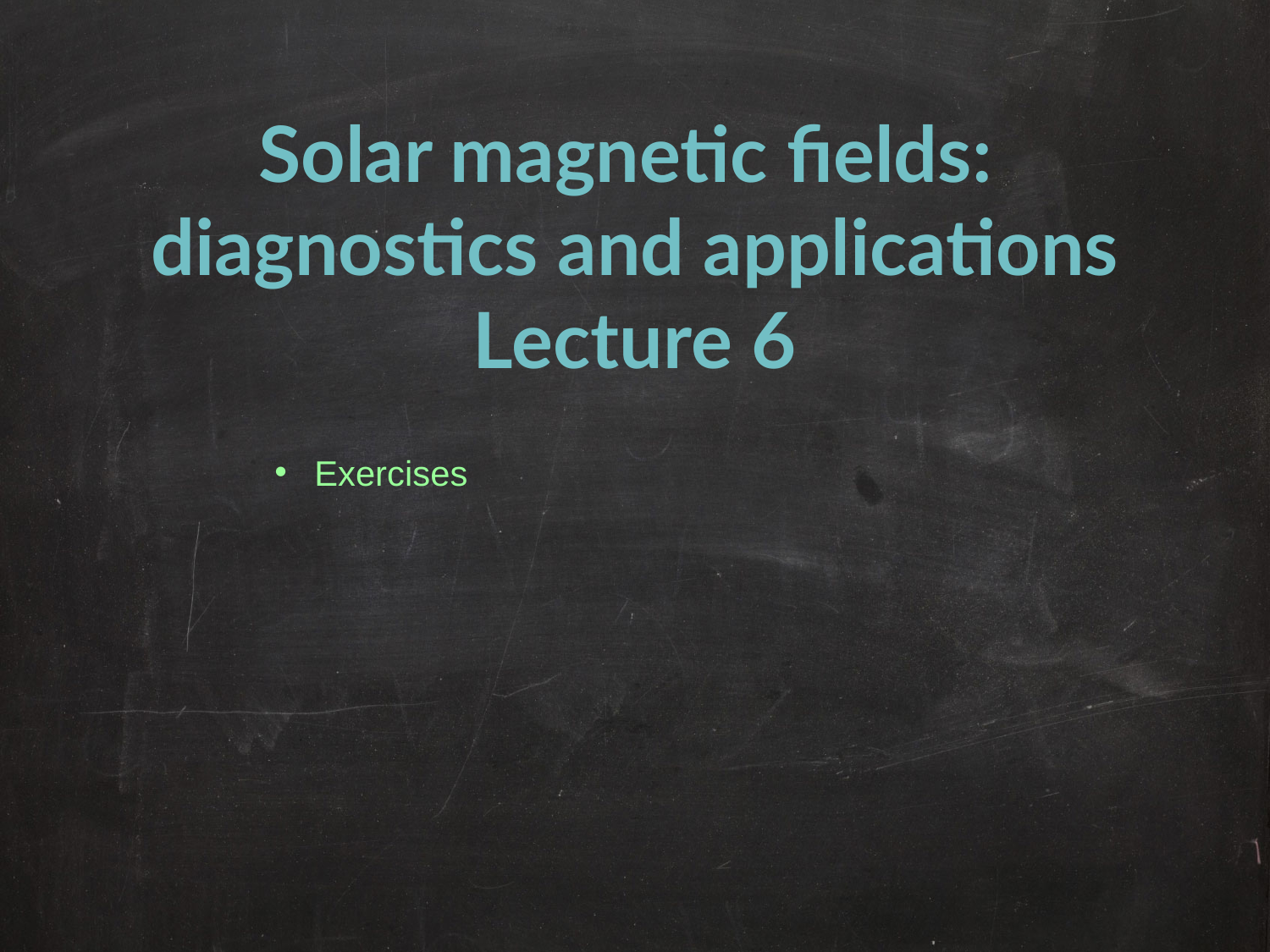

Solar magnetic fields:
diagnostics and applications
Lecture 6
Exercises